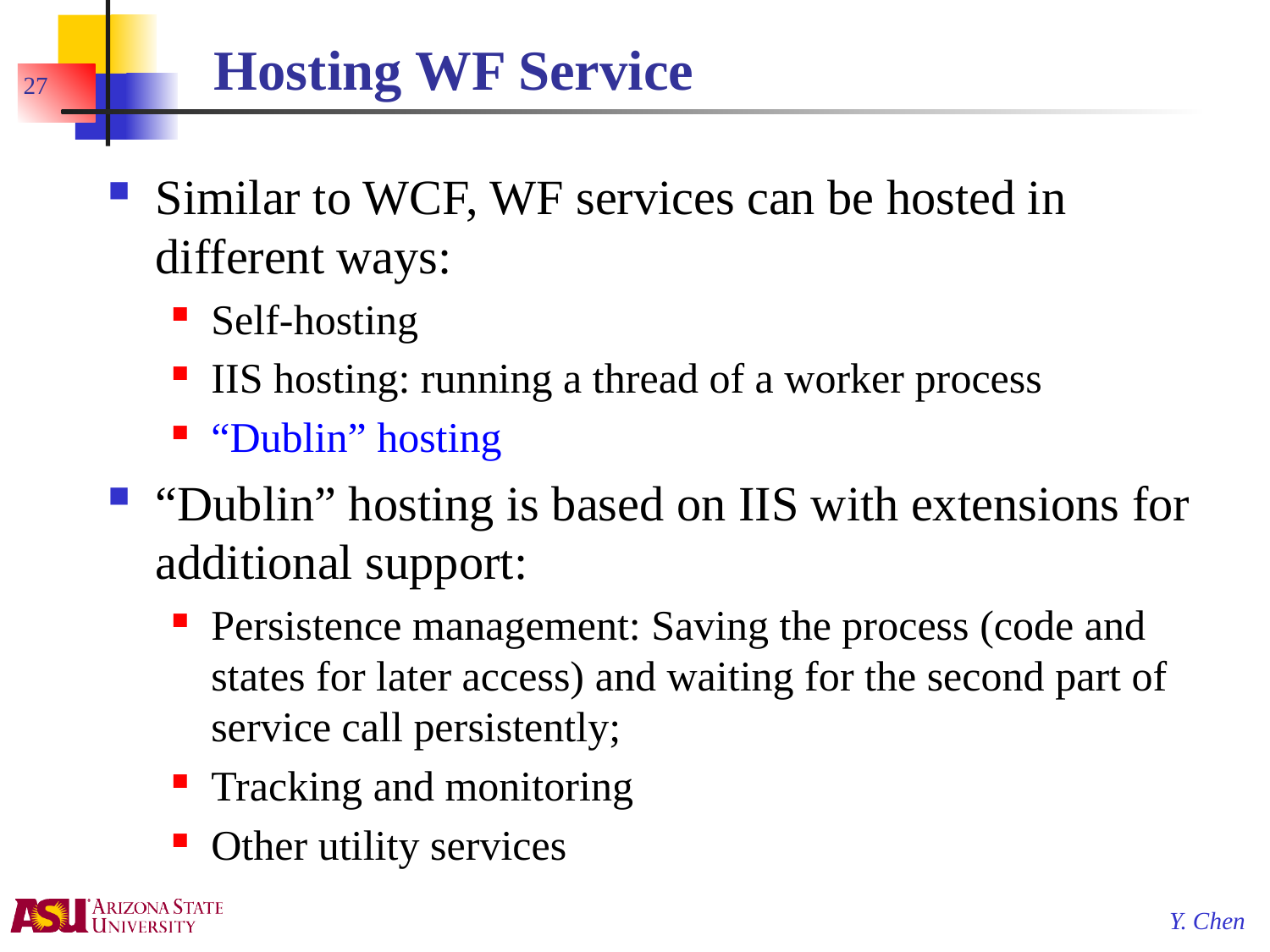

# Hosting WF Service
27
Similar to WCF, WF services can be hosted in different ways:
Self-hosting
IIS hosting: running a thread of a worker process
“Dublin” hosting
“Dublin” hosting is based on IIS with extensions for additional support:
Persistence management: Saving the process (code and states for later access) and waiting for the second part of service call persistently;
Tracking and monitoring
Other utility services